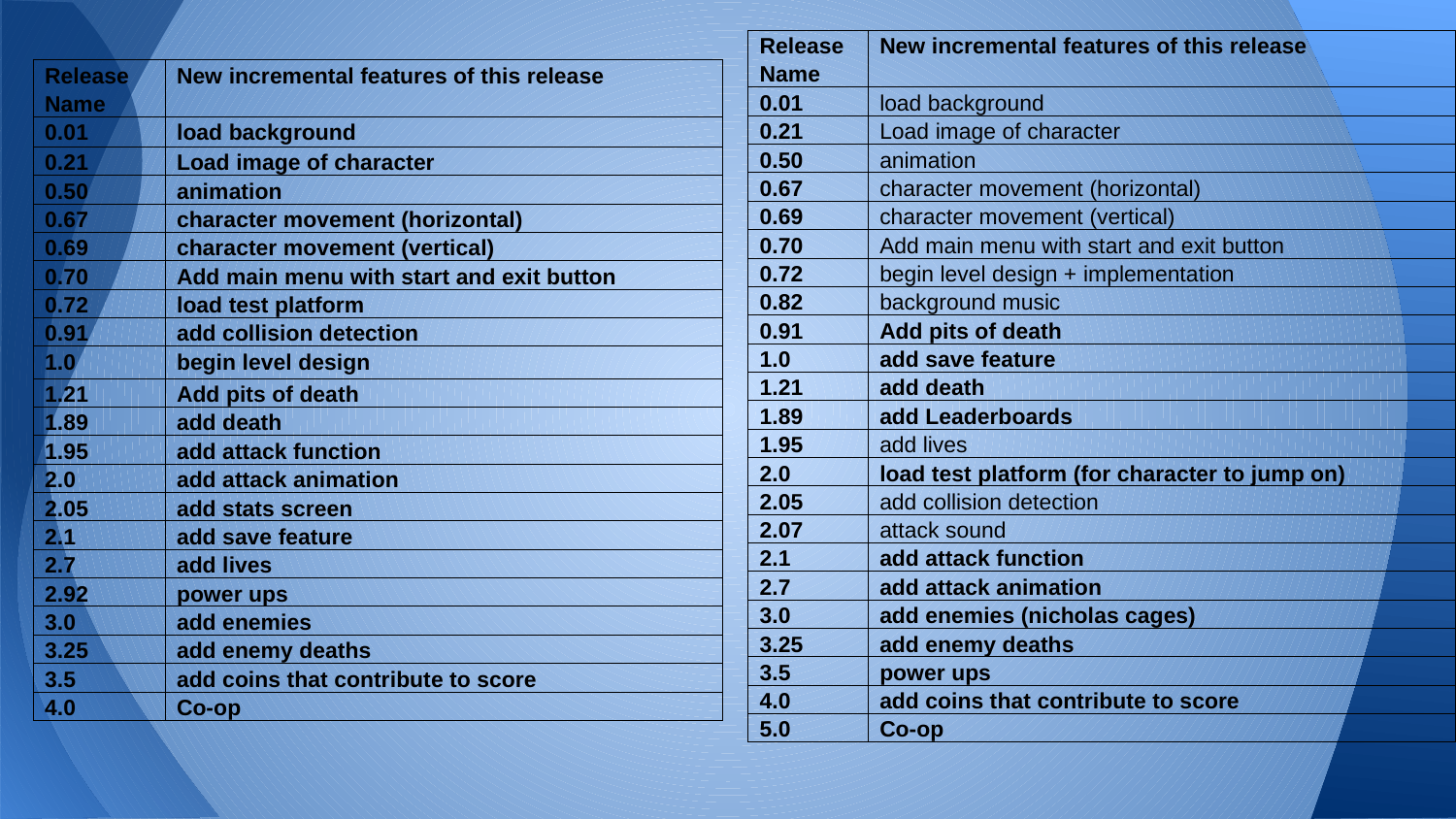

| Release Name | New incremental features of this release |
| --- | --- |
| 0.01 | load background |
| 0.21 | Load image of character |
| 0.50 | animation |
| 0.67 | character movement (horizontal) |
| 0.69 | character movement (vertical) |
| 0.70 | Add main menu with start and exit button |
| 0.72 | begin level design + implementation |
| 0.82 | background music |
| 0.91 | Add pits of death |
| 1.0 | add save feature |
| 1.21 | add death |
| 1.89 | add Leaderboards |
| 1.95 | add lives |
| 2.0 | load test platform (for character to jump on) |
| 2.05 | add collision detection |
| 2.07 | attack sound |
| 2.1 | add attack function |
| 2.7 | add attack animation |
| 3.0 | add enemies (nicholas cages) |
| 3.25 | add enemy deaths |
| 3.5 | power ups |
| 4.0 | add coins that contribute to score |
| 5.0 | Co-op |
| Release Name | New incremental features of this release |
| --- | --- |
| 0.01 | load background |
| 0.21 | Load image of character |
| 0.50 | animation |
| 0.67 | character movement (horizontal) |
| 0.69 | character movement (vertical) |
| 0.70 | Add main menu with start and exit button |
| 0.72 | load test platform |
| 0.91 | add collision detection |
| 1.0 | begin level design |
| 1.21 | Add pits of death |
| 1.89 | add death |
| 1.95 | add attack function |
| 2.0 | add attack animation |
| 2.05 | add stats screen |
| 2.1 | add save feature |
| 2.7 | add lives |
| 2.92 | power ups |
| 3.0 | add enemies |
| 3.25 | add enemy deaths |
| 3.5 | add coins that contribute to score |
| 4.0 | Co-op |